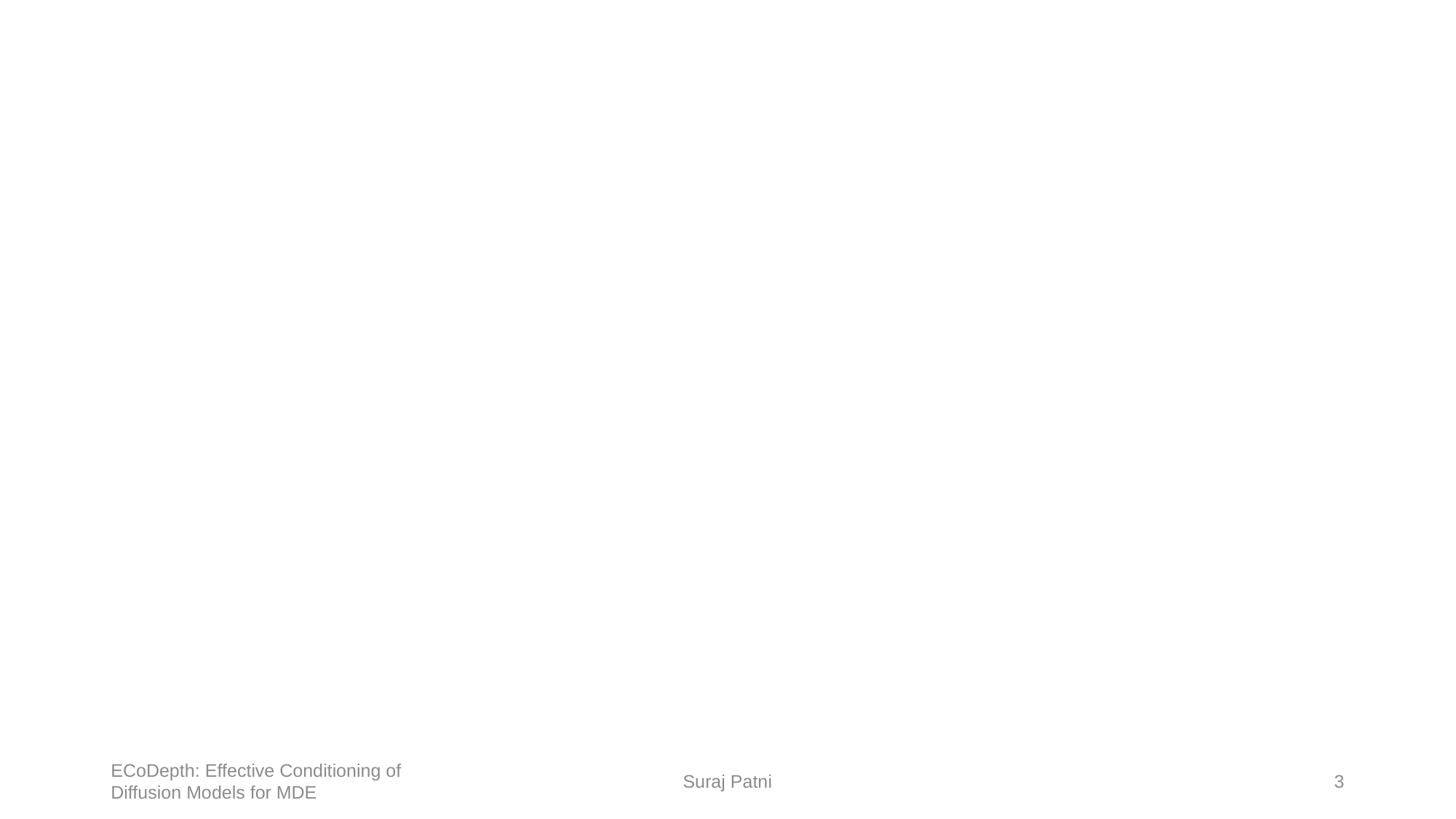

ECoDepth: Effective Conditioning of Diffusion Models for MDE
Suraj Patni
3